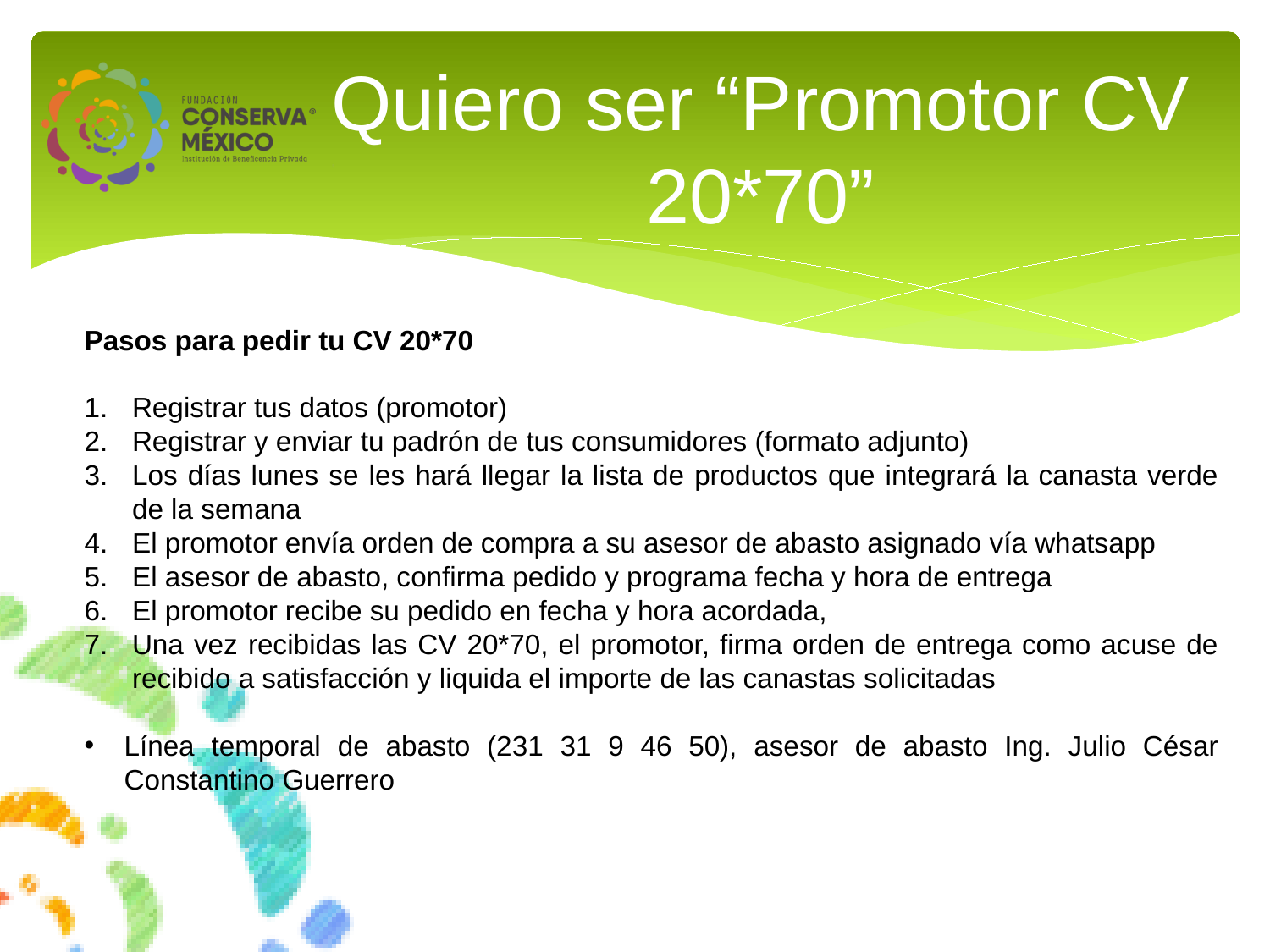

Quiero ser “Promotor CV 20*70”
Pasos para pedir tu CV 20*70

Registrar tus datos (promotor)
Registrar y enviar tu padrón de tus consumidores (formato adjunto)
Los días lunes se les hará llegar la lista de productos que integrará la canasta verde de la semana
El promotor envía orden de compra a su asesor de abasto asignado vía whatsapp
El asesor de abasto, confirma pedido y programa fecha y hora de entrega
El promotor recibe su pedido en fecha y hora acordada,
Una vez recibidas las CV 20*70, el promotor, firma orden de entrega como acuse de recibido a satisfacción y liquida el importe de las canastas solicitadas

Línea temporal de abasto (231 31 9 46 50), asesor de abasto Ing. Julio César Constantino Guerrero